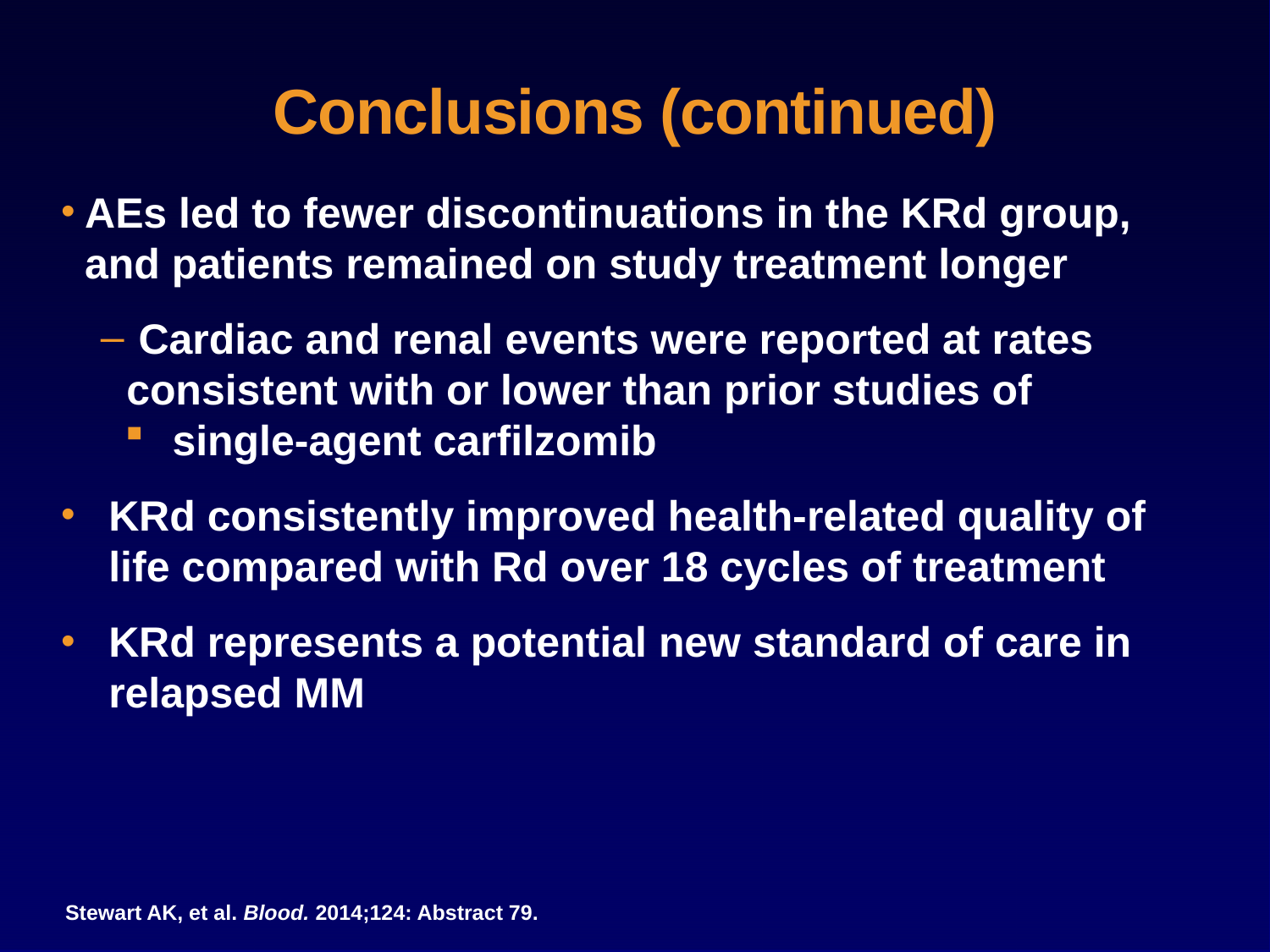

# Conclusions (continued)
AEs led to fewer discontinuations in the KRd group, and patients remained on study treatment longer
 Cardiac and renal events were reported at rates consistent with or lower than prior studies of
single-agent carfilzomib
KRd consistently improved health-related quality of life compared with Rd over 18 cycles of treatment
KRd represents a potential new standard of care in relapsed MM

Stewart AK, et al. Blood. 2014;124: Abstract 79.